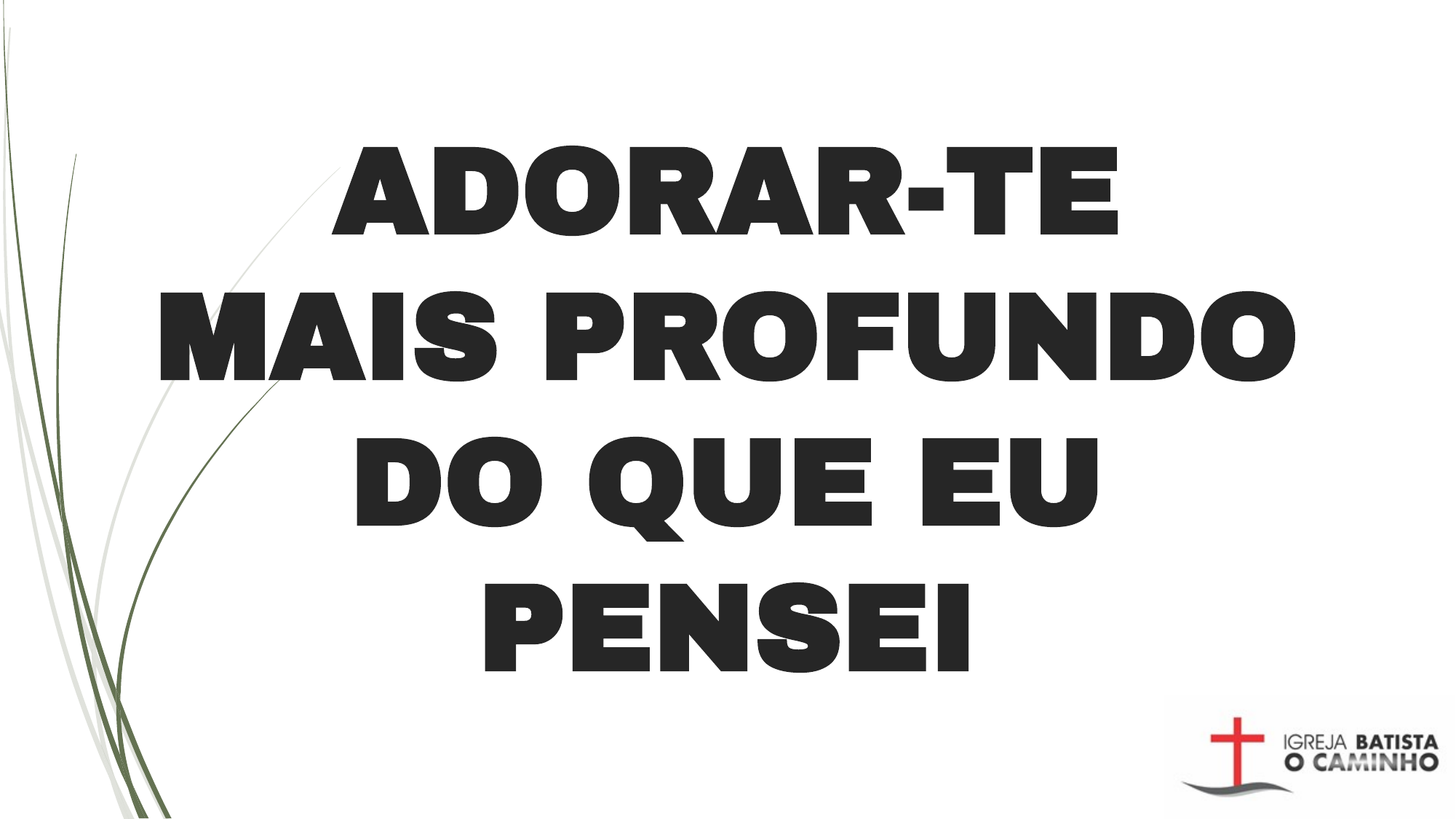

# ADORAR-TE MAIS PROFUNDO DO QUE EU PENSEI